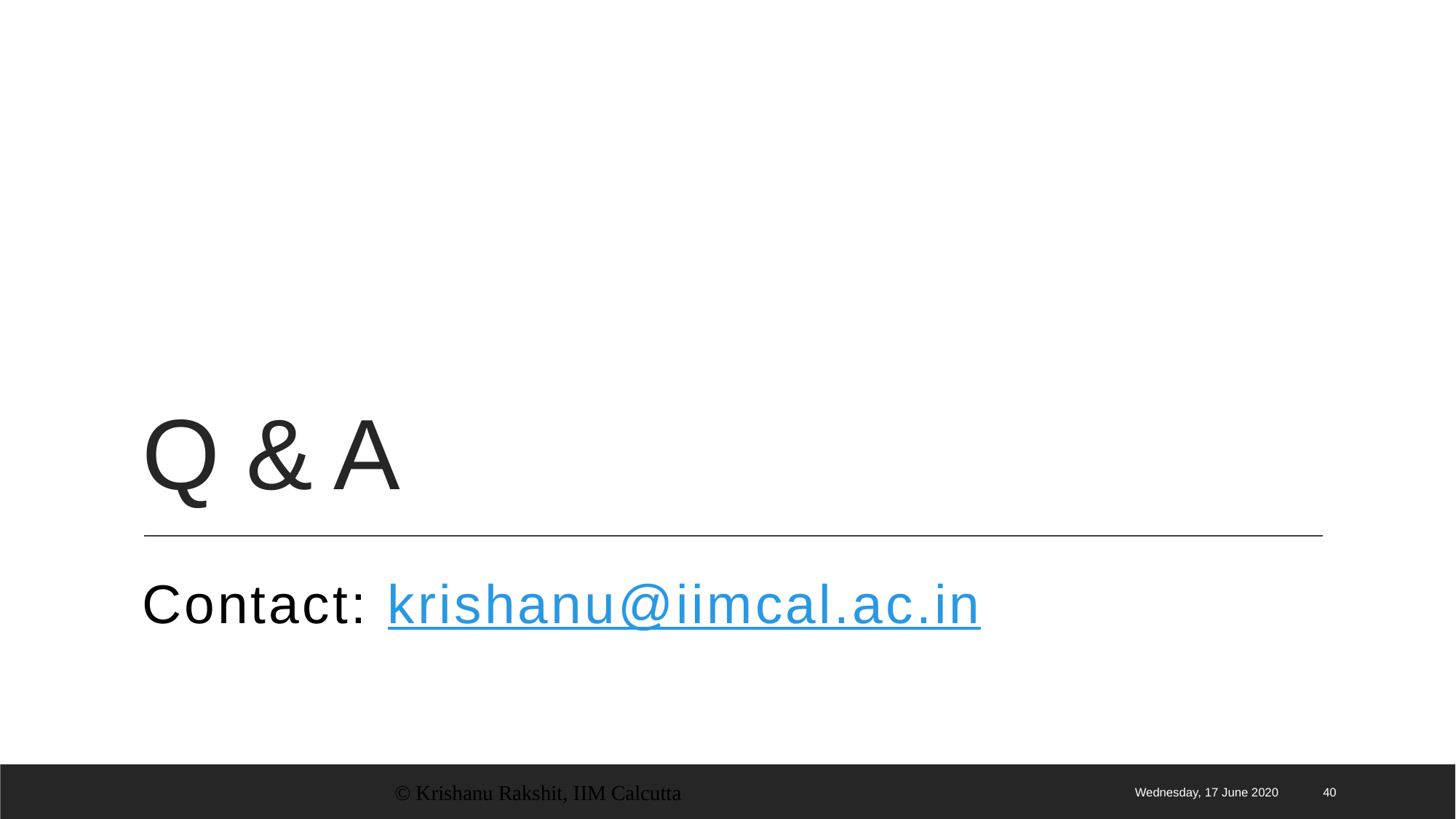

# Q & A
Contact: krishanu@iimcal.ac.in
© Krishanu Rakshit, IIM Calcutta
Wednesday, 17 June 2020
40